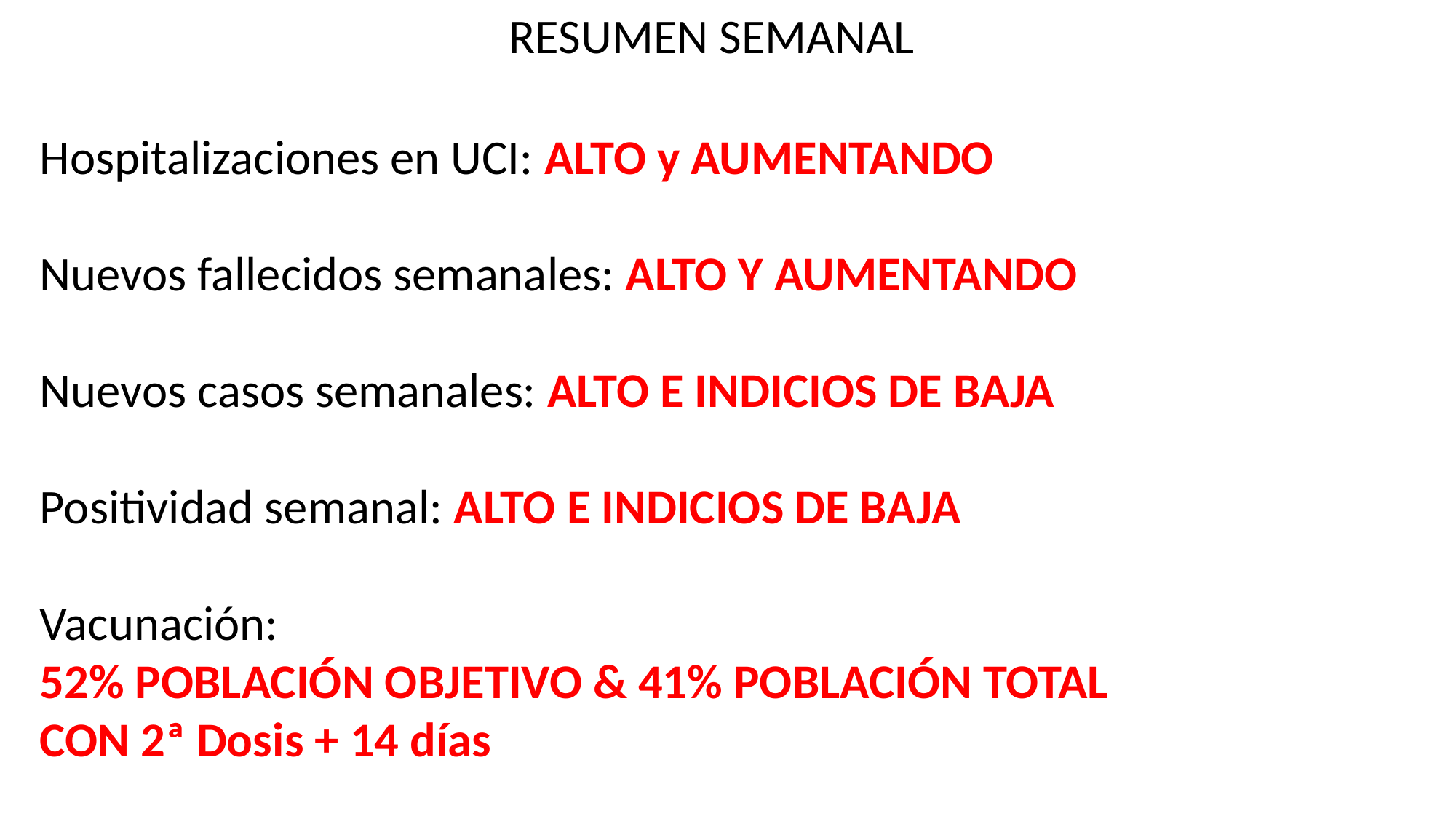

RESUMEN SEMANAL
Hospitalizaciones en UCI: ALTO y AUMENTANDO

Nuevos fallecidos semanales: ALTO Y AUMENTANDO

Nuevos casos semanales: ALTO E INDICIOS DE BAJA
Positividad semanal: ALTO E INDICIOS DE BAJA
Vacunación:
52% POBLACIÓN OBJETIVO & 41% POBLACIÓN TOTAL
CON 2ª Dosis + 14 días